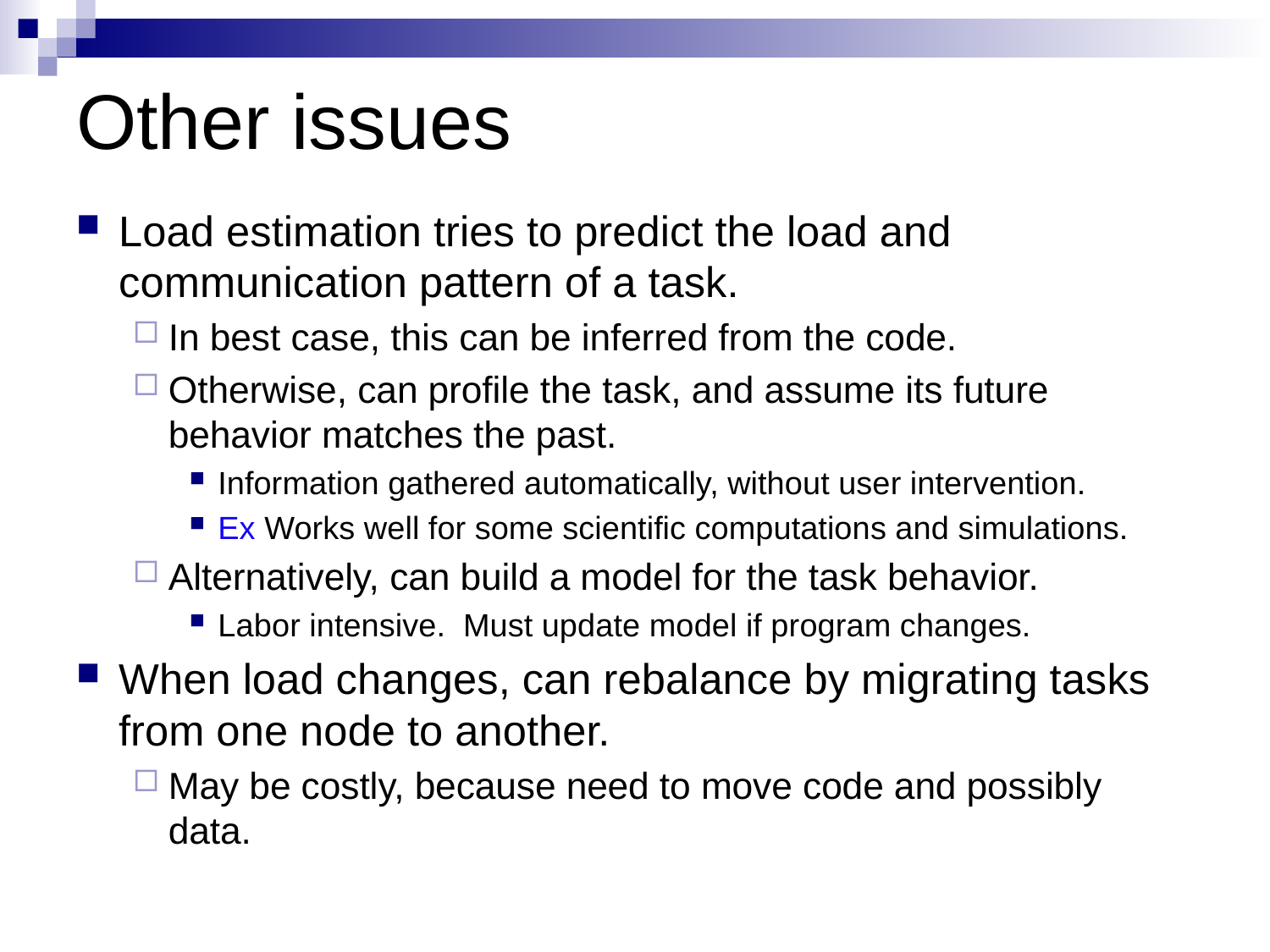

# Other issues
Load estimation tries to predict the load and communication pattern of a task.
In best case, this can be inferred from the code.
Otherwise, can profile the task, and assume its future behavior matches the past.
Information gathered automatically, without user intervention.
Ex Works well for some scientific computations and simulations.
Alternatively, can build a model for the task behavior.
Labor intensive.  Must update model if program changes.
When load changes, can rebalance by migrating tasks from one node to another.
May be costly, because need to move code and possibly data.